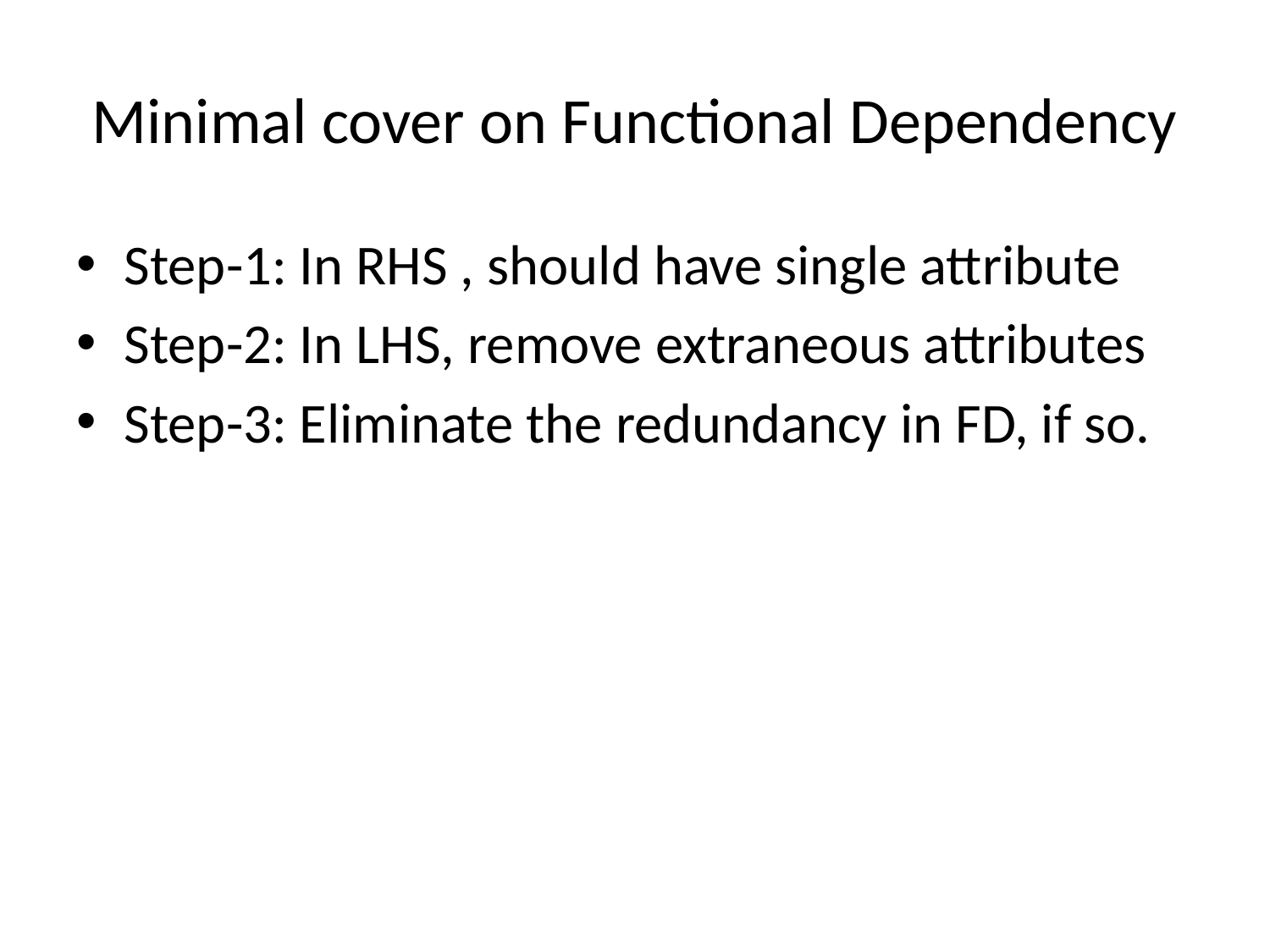

# Minimal cover on Functional Dependency
Step-1: In RHS , should have single attribute
Step-2: In LHS, remove extraneous attributes
Step-3: Eliminate the redundancy in FD, if so.